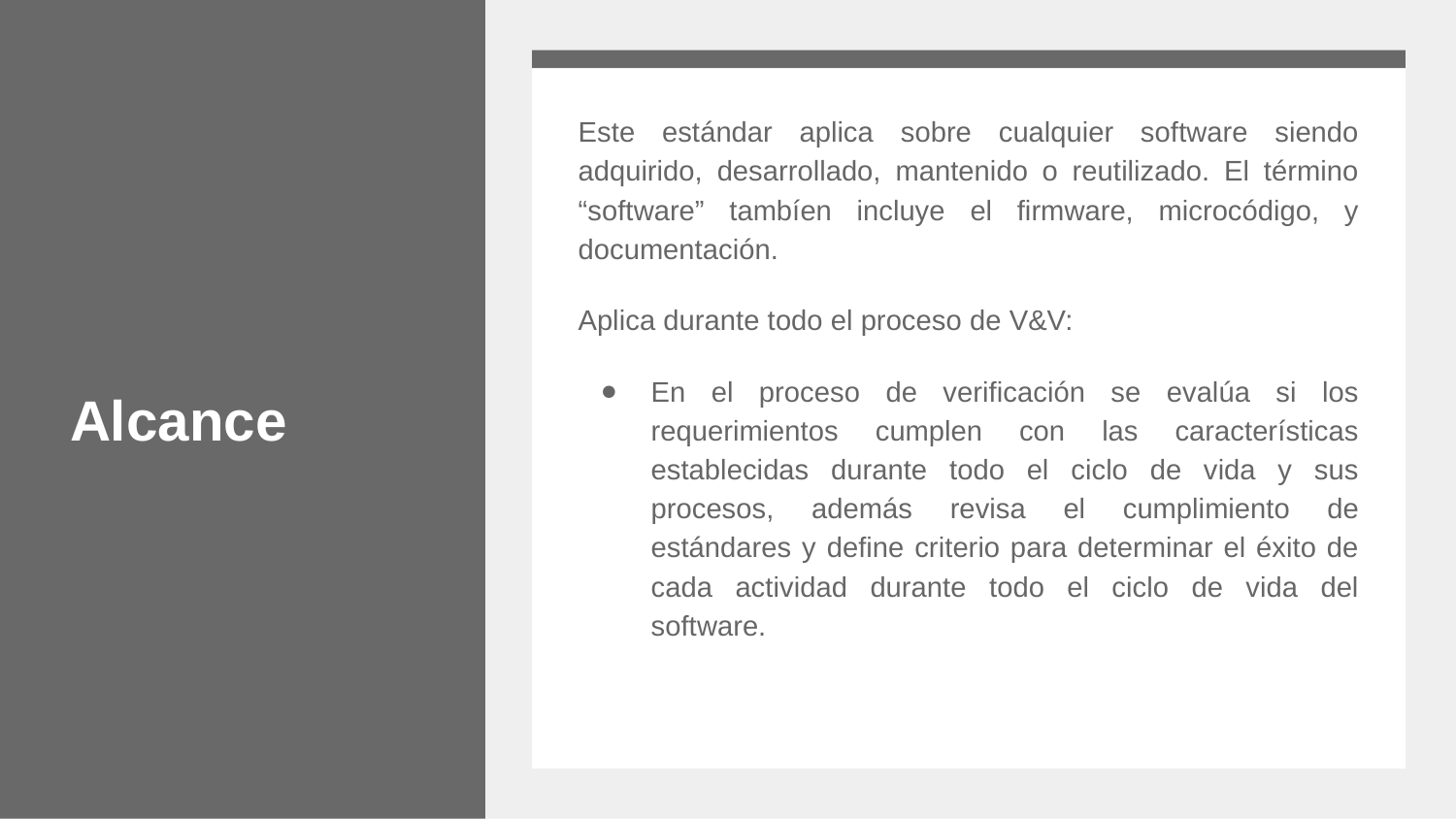

# Alcance
Este estándar aplica sobre cualquier software siendo adquirido, desarrollado, mantenido o reutilizado. El término “software” tambíen incluye el firmware, microcódigo, y documentación.
Aplica durante todo el proceso de V&V:
En el proceso de verificación se evalúa si los requerimientos cumplen con las características establecidas durante todo el ciclo de vida y sus procesos, además revisa el cumplimiento de estándares y define criterio para determinar el éxito de cada actividad durante todo el ciclo de vida del software.